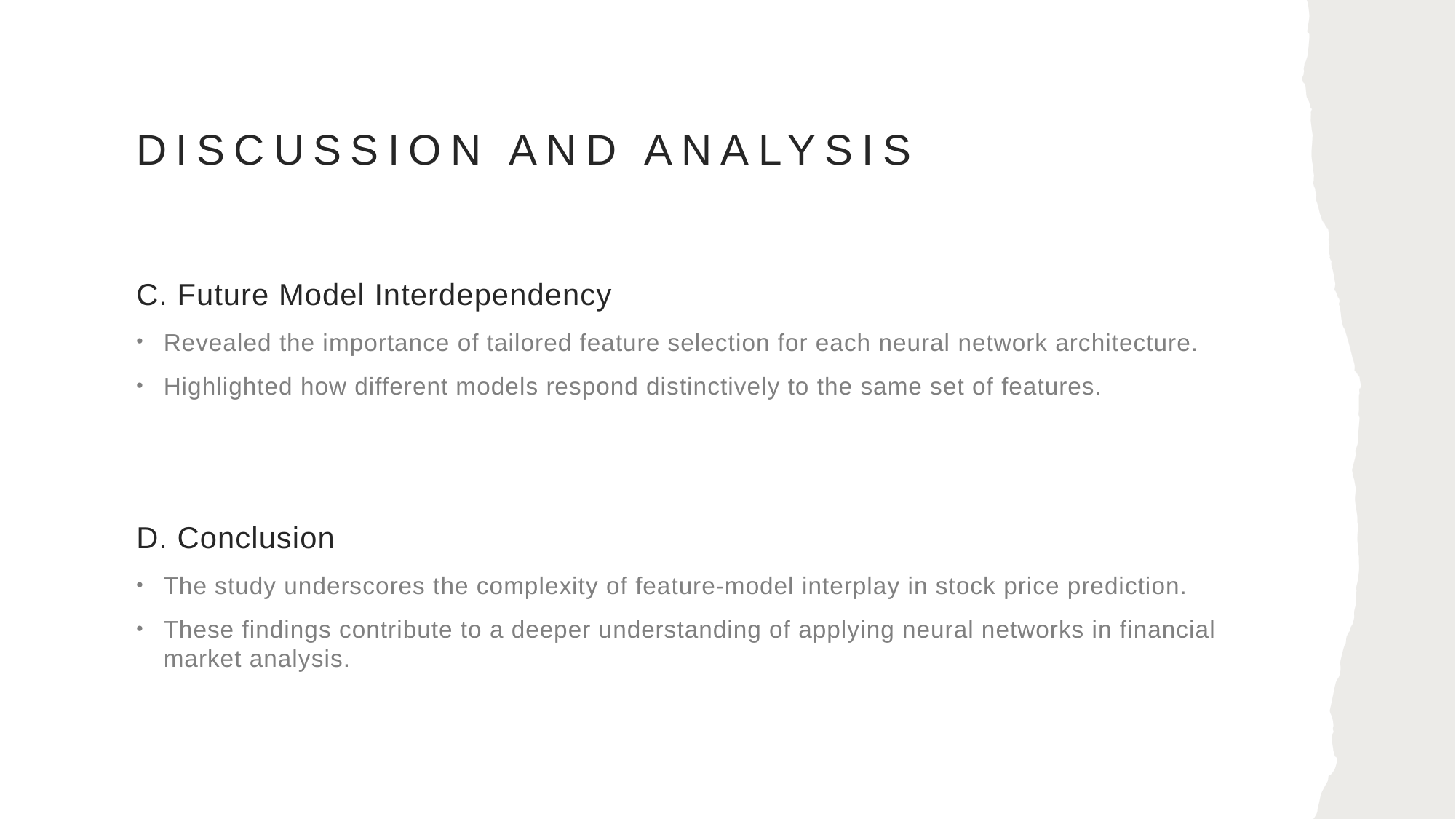

# Discussion and analysis

C. Future Model Interdependency
Revealed the importance of tailored feature selection for each neural network architecture.
Highlighted how different models respond distinctively to the same set of features.

D. Conclusion
The study underscores the complexity of feature-model interplay in stock price prediction.
These findings contribute to a deeper understanding of applying neural networks in financial market analysis.